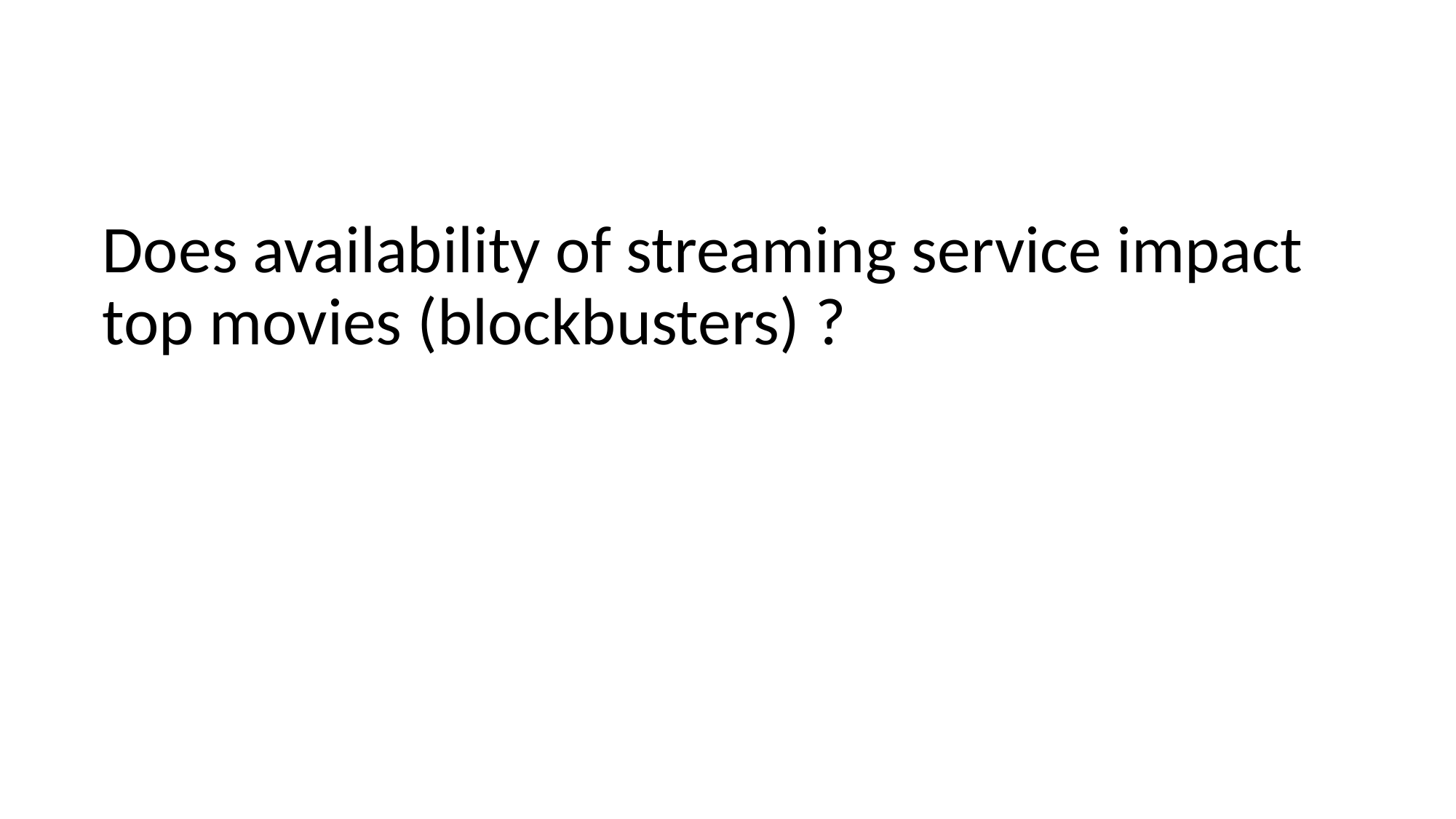

# Does availability of streaming service impact top movies (blockbusters) ?